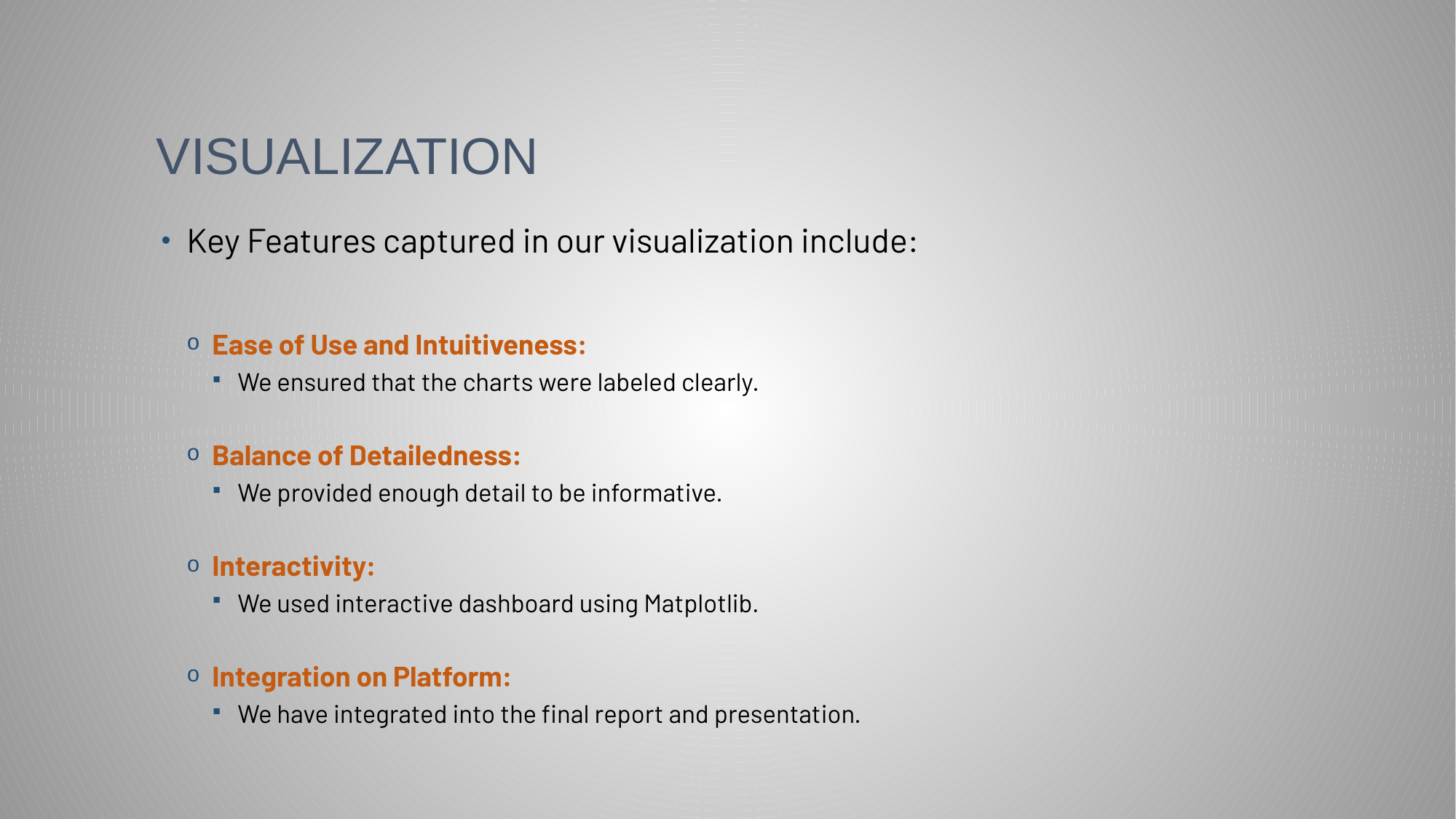

# VISUALIZATION
Key Features captured in our visualization include:

Ease of Use and Intuitiveness:
We ensured that the charts were labeled clearly.

Balance of Detailedness:
We provided enough detail to be informative.

Interactivity:
We used interactive dashboard using Matplotlib.

Integration on Platform:
We have integrated into the final report and presentation.